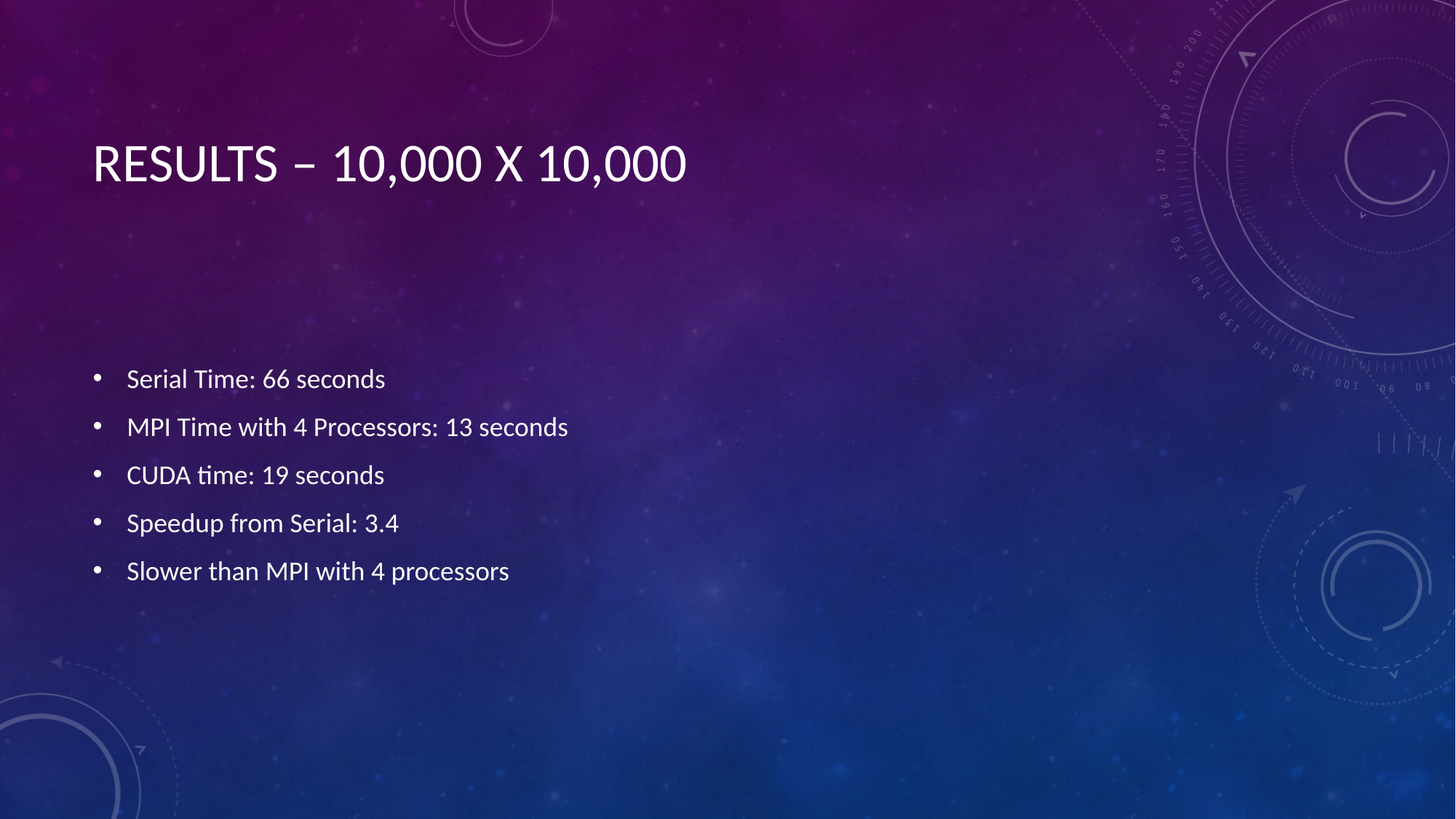

# Results – 10,000 x 10,000
Serial Time: 66 seconds
MPI Time with 4 Processors: 13 seconds
CUDA time: 19 seconds
Speedup from Serial: 3.4
Slower than MPI with 4 processors